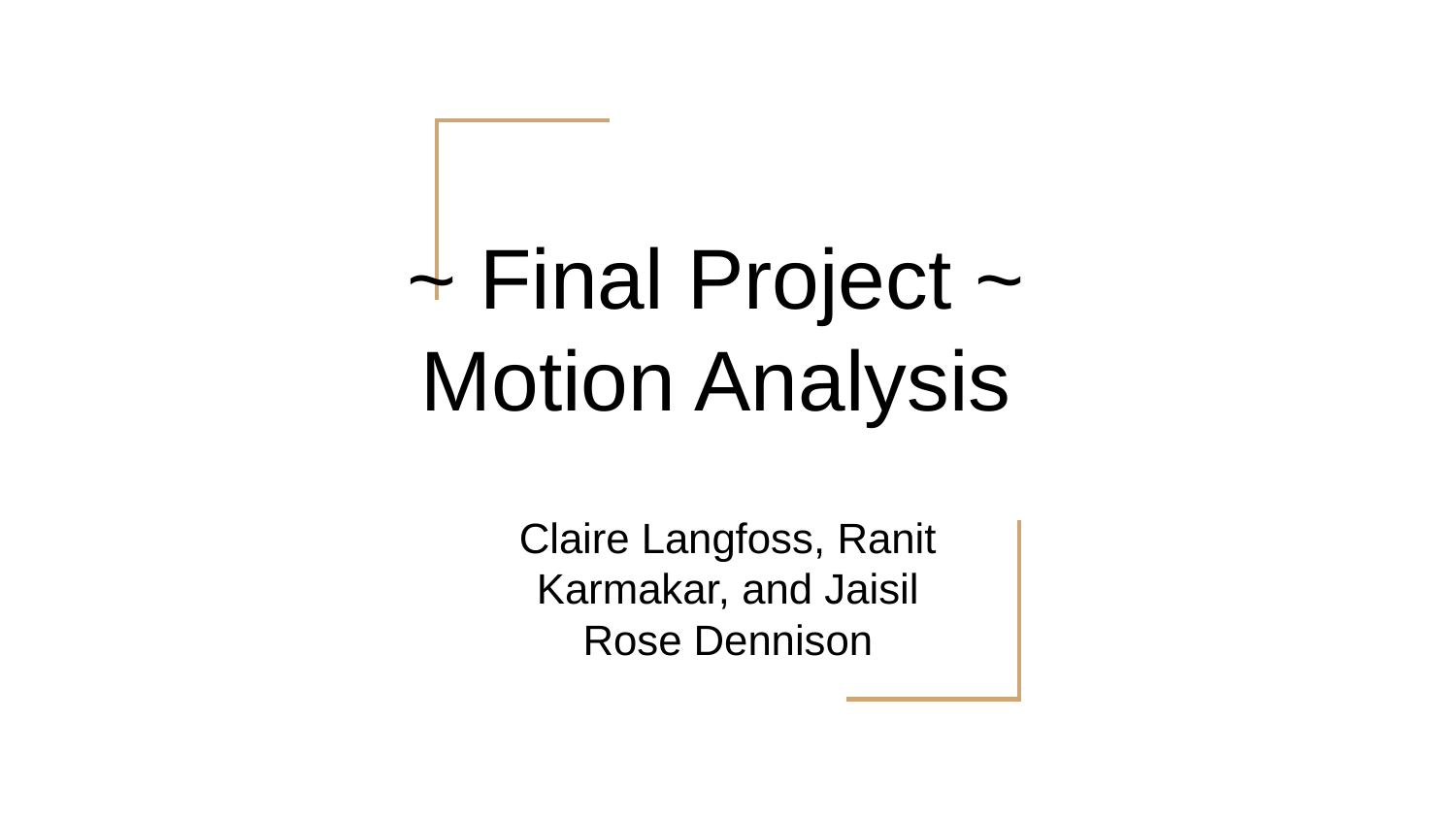

# ~ Final Project ~
Motion Analysis
Claire Langfoss, Ranit Karmakar, and Jaisil Rose Dennison